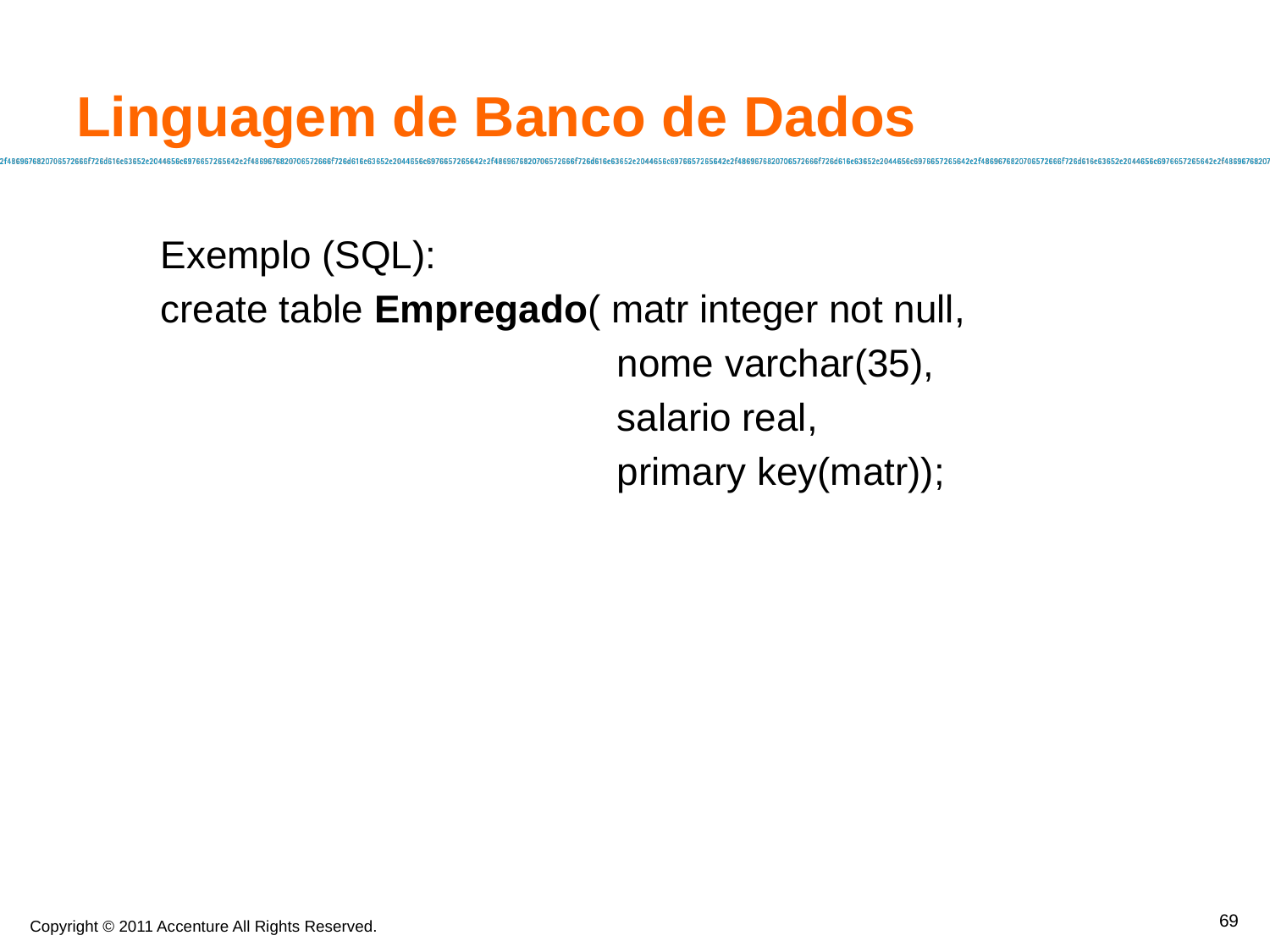

Linguagem de Banco de Dados

	Exemplo (SQL):
	create table Empregado( matr integer not null,
				       nome varchar(35),
				       salario real,
				       primary key(matr));
69